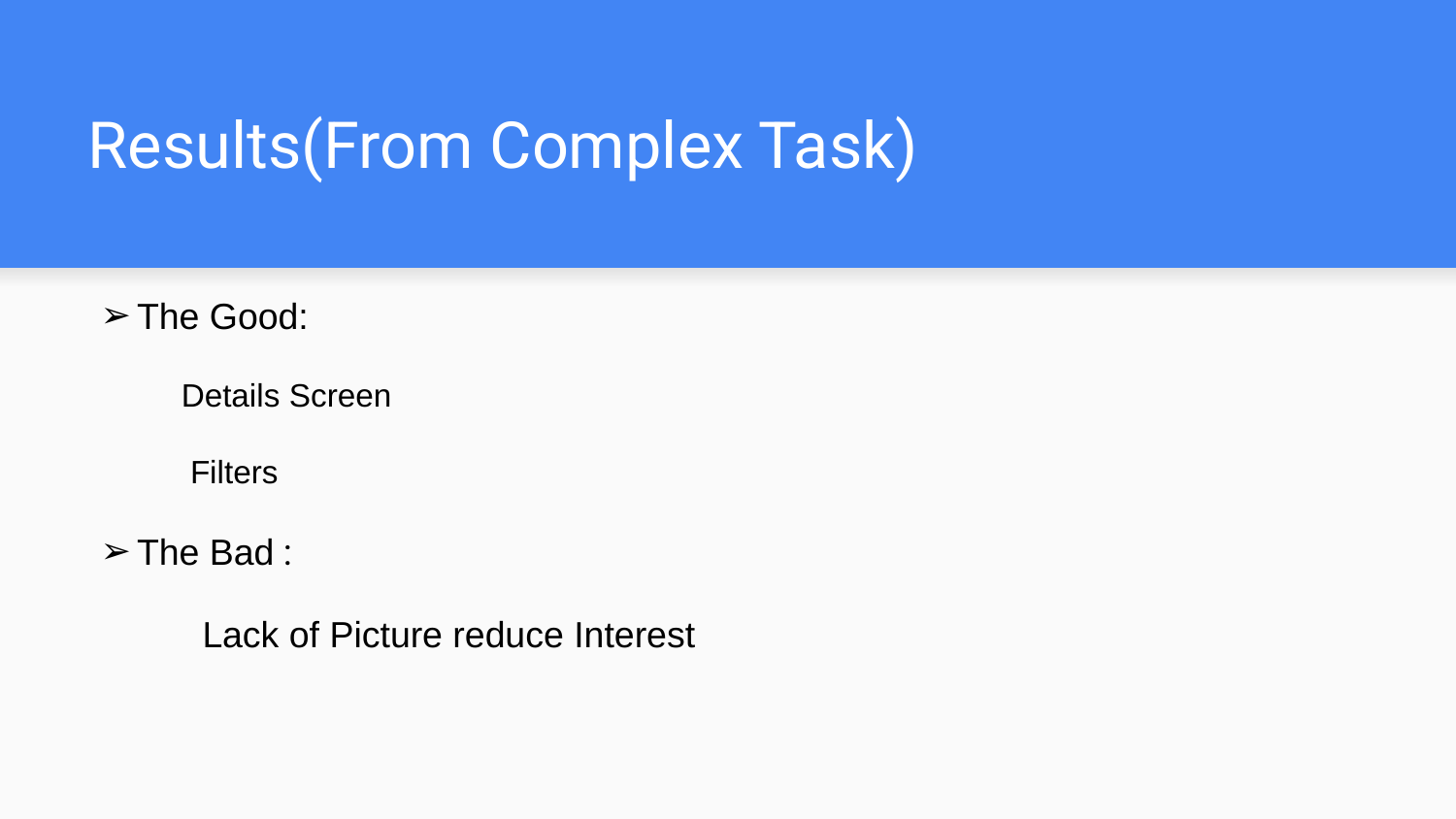

# Results(From Complex Task)

The Good:
         Details Screen
          Filters
The Bad :
          Lack of Picture reduce Interest